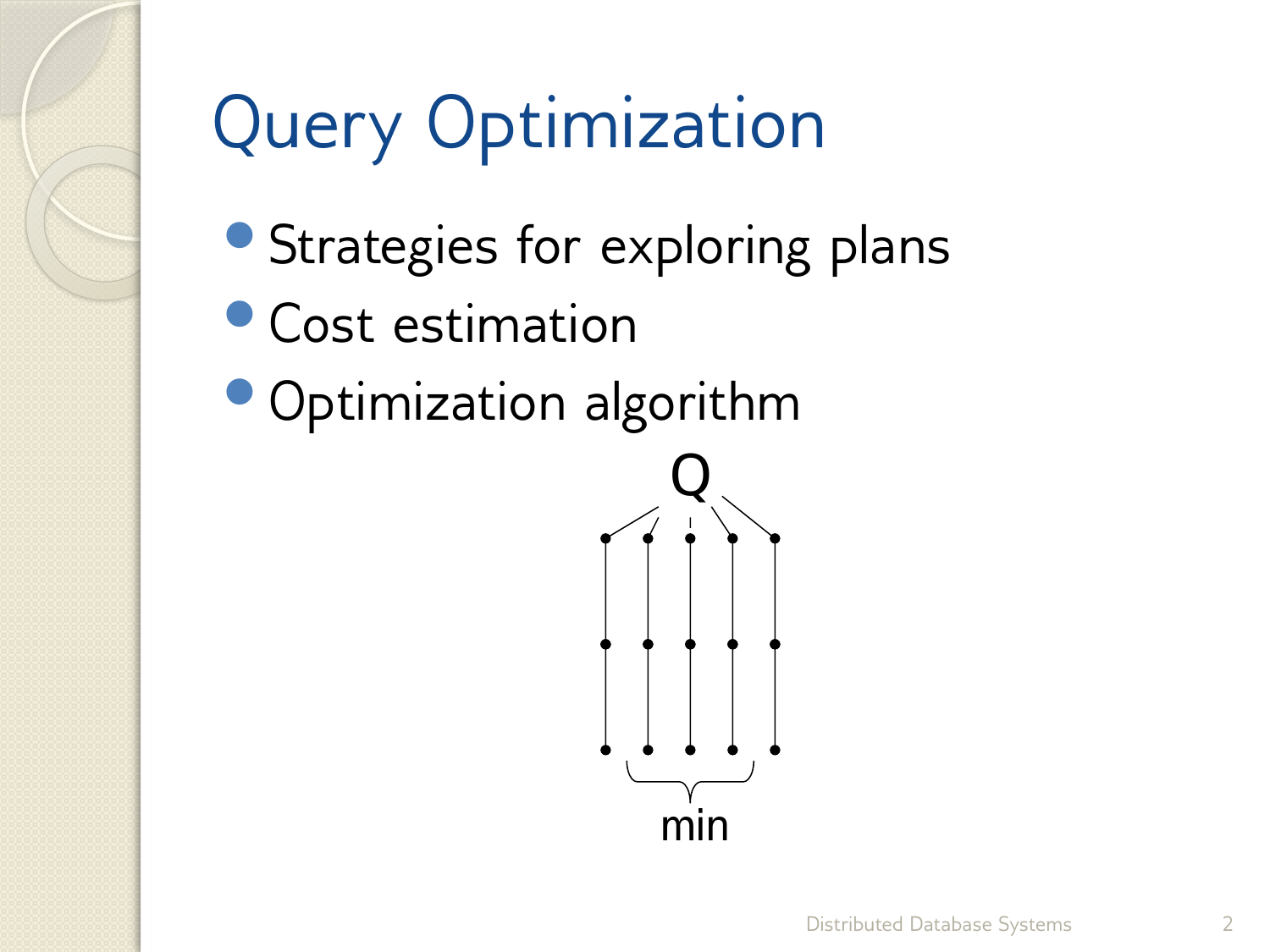

# Query Optimization
Strategies for exploring plans
Cost estimation
Optimization algorithm
Q

min
Distributed Database Systems
2